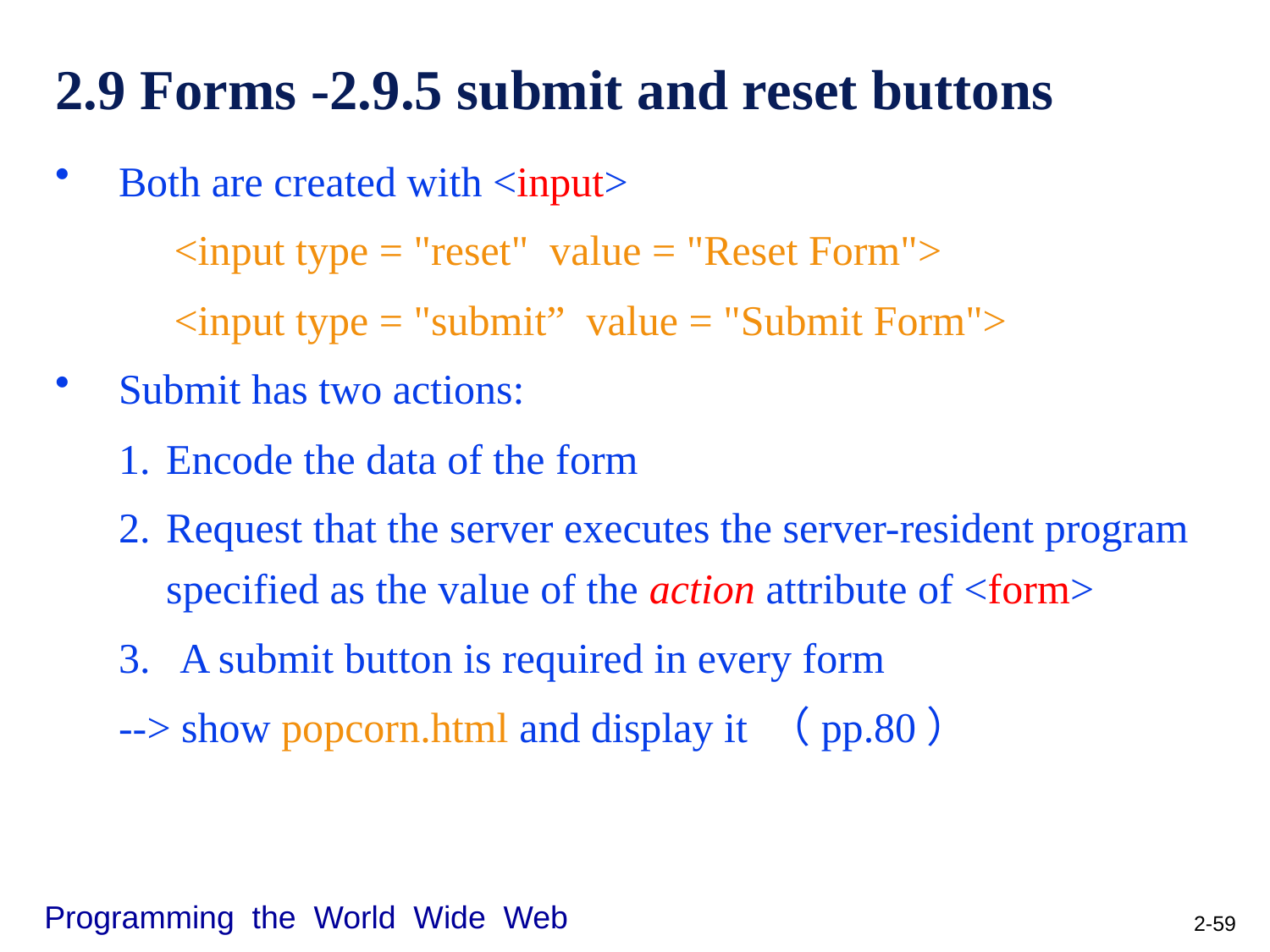

# 2.9 Forms -2.9.5 submit and reset buttons
Both are created with <input>
	<input type = "reset"  value = "Reset Form">
	<input type = "submit”  value = "Submit Form">
Submit has two actions:
Encode the data of the form
Request that the server executes the server-resident program specified as the value of the action attribute of <form>
3.   A submit button is required in every form
	--> show popcorn.html and display it （pp.80）